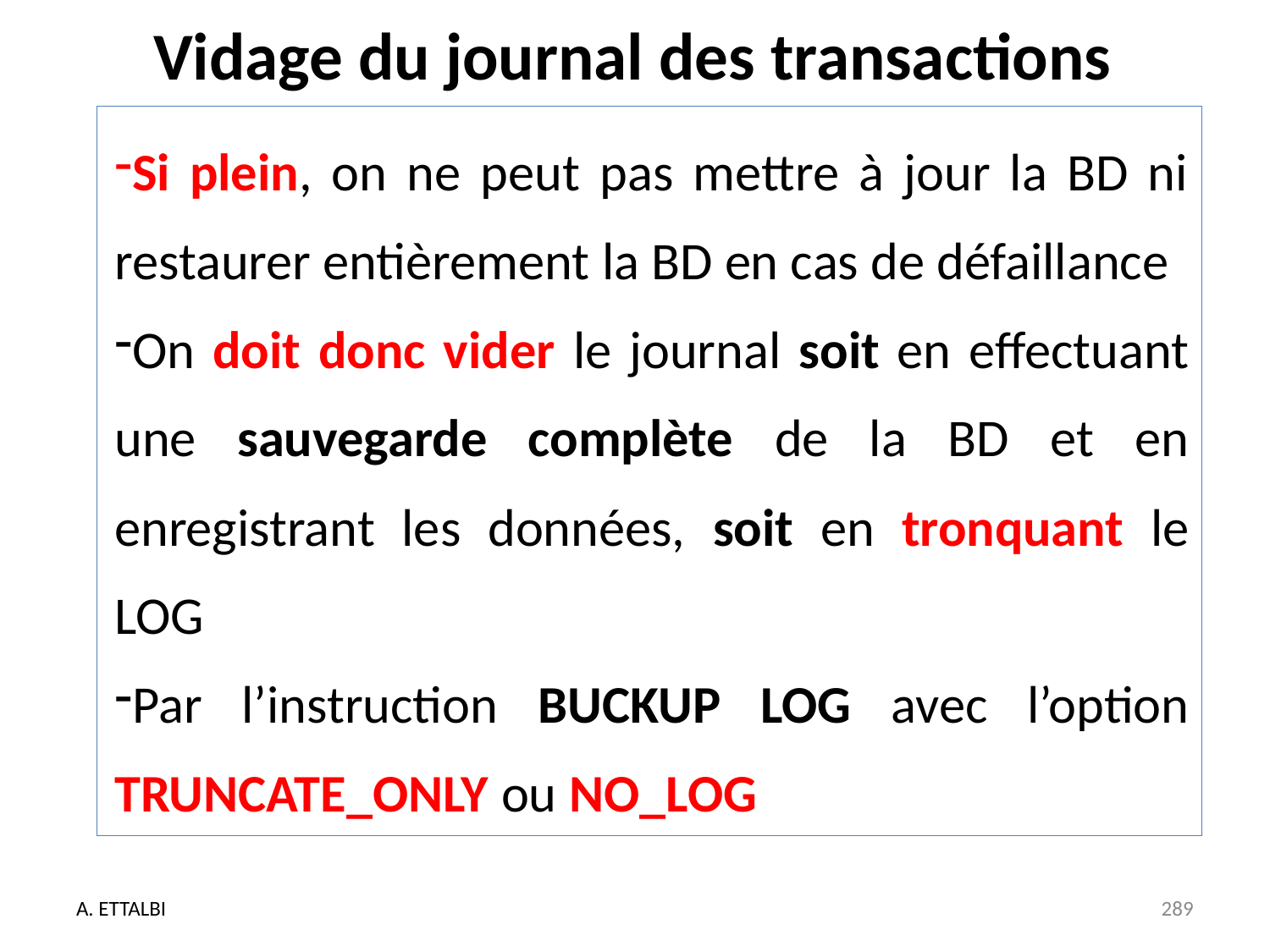

# Vidage du journal des transactions
Si plein, on ne peut pas mettre à jour la BD ni restaurer entièrement la BD en cas de défaillance
On doit donc vider le journal soit en effectuant une sauvegarde complète de la BD et en enregistrant les données, soit en tronquant le LOG
Par l’instruction BUCKUP LOG avec l’option TRUNCATE_ONLY ou NO_LOG
A. ETTALBI
289